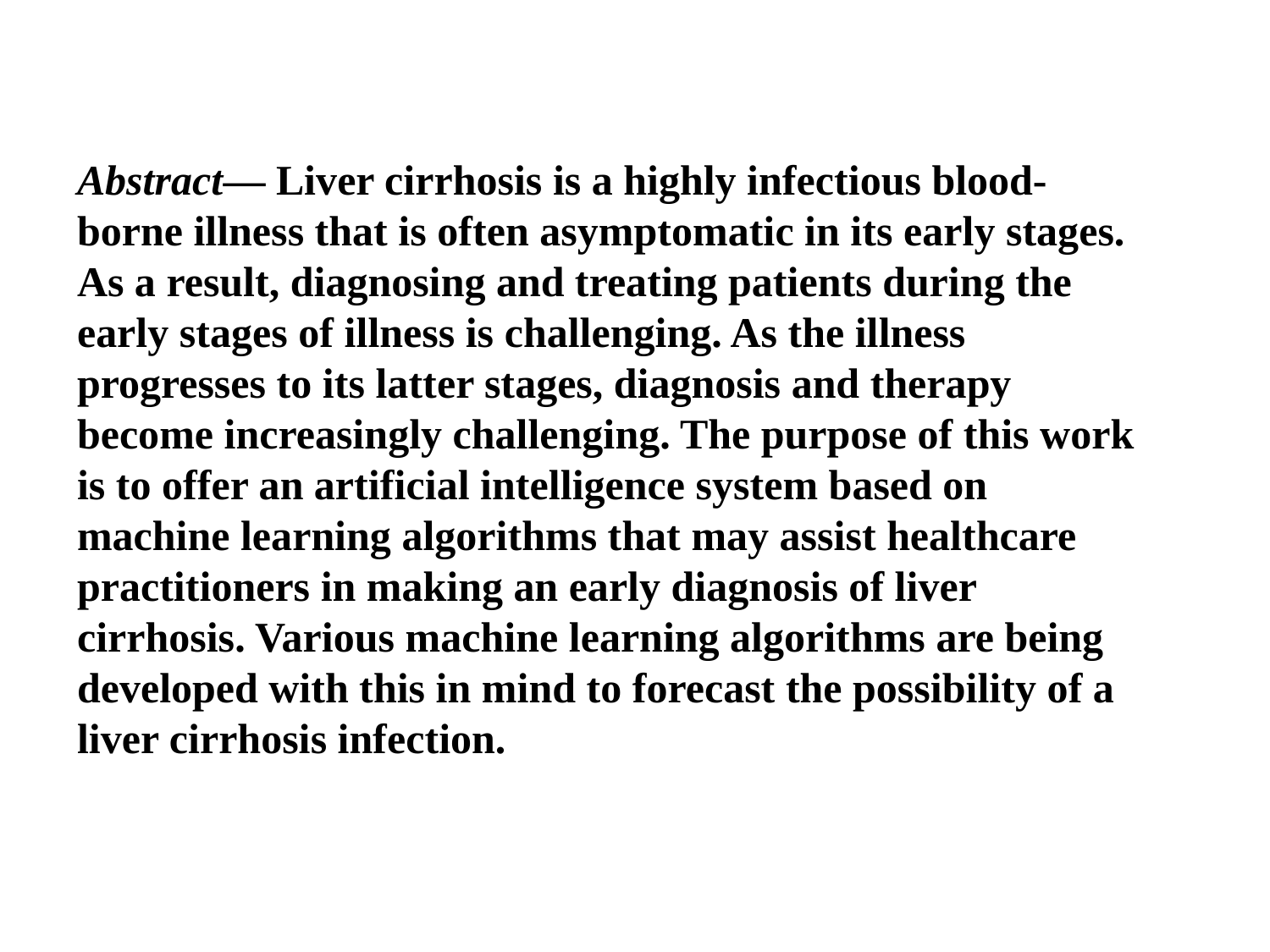

Abstract— Liver cirrhosis is a highly infectious blood-borne illness that is often asymptomatic in its early stages. As a result, diagnosing and treating patients during the early stages of illness is challenging. As the illness progresses to its latter stages, diagnosis and therapy become increasingly challenging. The purpose of this work is to offer an artificial intelligence system based on machine learning algorithms that may assist healthcare practitioners in making an early diagnosis of liver cirrhosis. Various machine learning algorithms are being developed with this in mind to forecast the possibility of a liver cirrhosis infection.